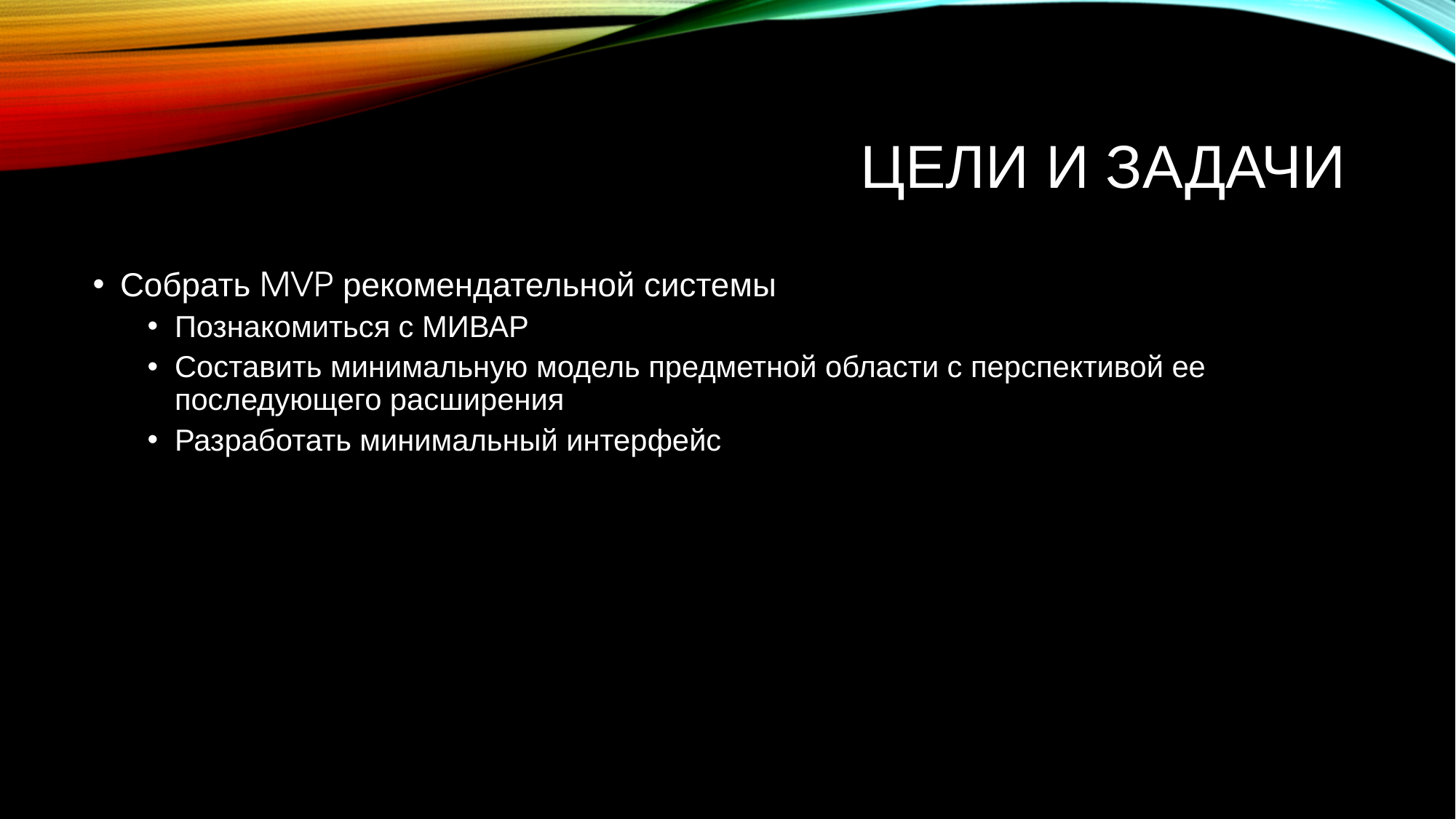

# Цели и задачи
Собрать MVP рекомендательной системы
Познакомиться с МИВАР
Составить минимальную модель предметной области с перспективой ее последующего расширения
Разработать минимальный интерфейс